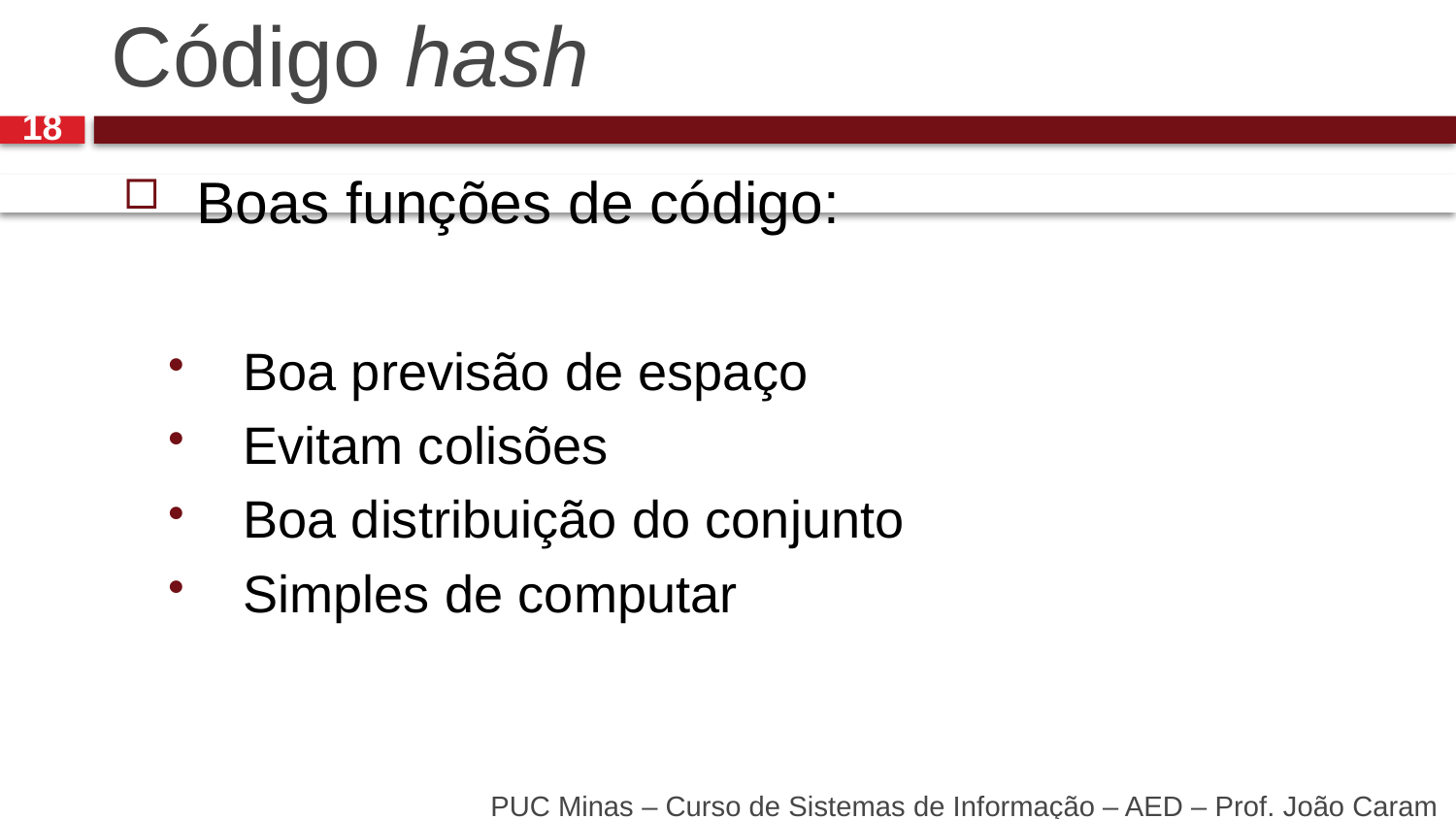

# Código hash
18
Boas funções de código:

Boa previsão de espaço
Evitam colisões
Boa distribuição do conjunto
Simples de computar

PUC Minas – Curso de Sistemas de Informação – AED – Prof. João Caram